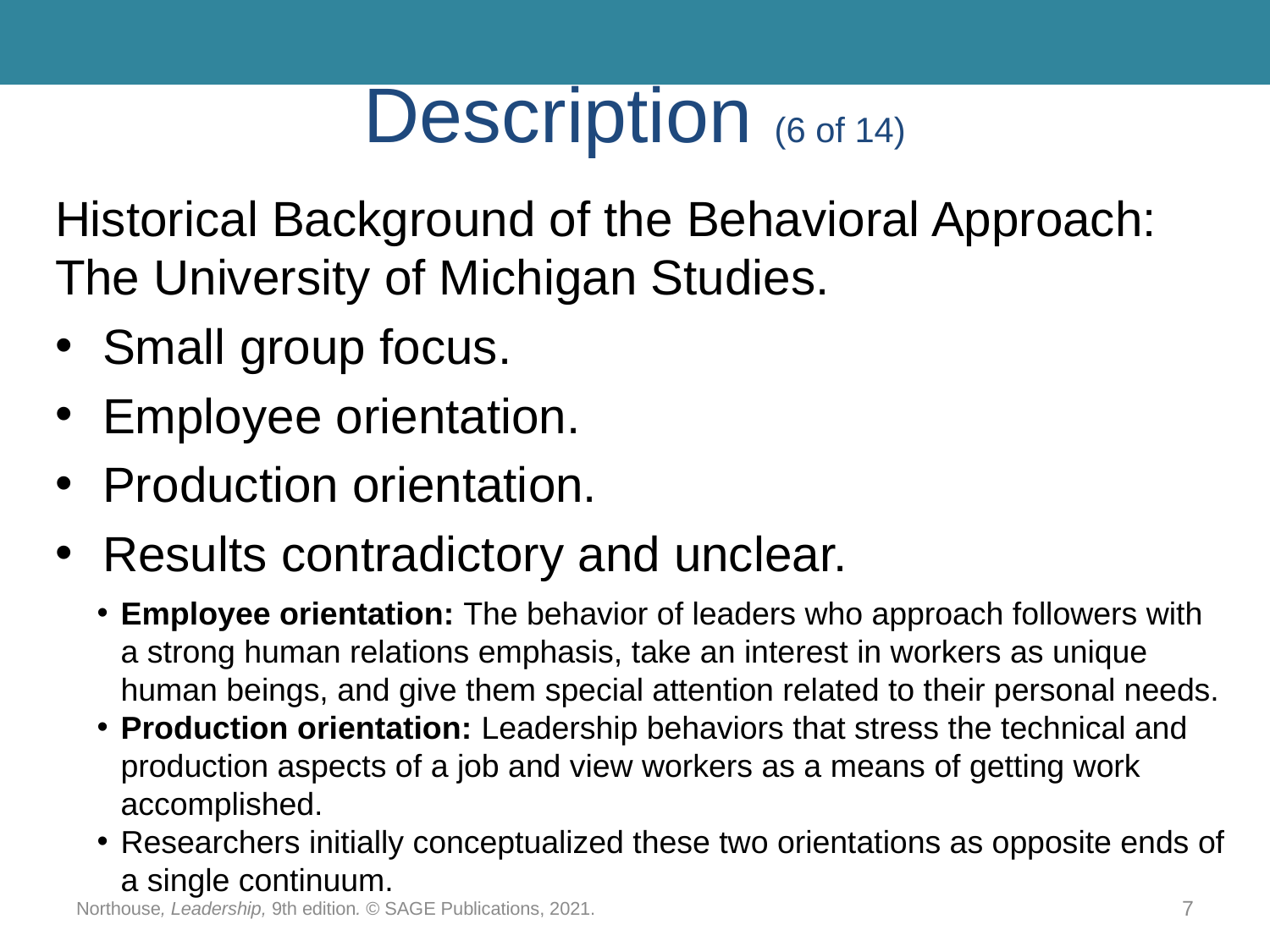

# Description (6 of 14)
Historical Background of the Behavioral Approach: The University of Michigan Studies.
Small group focus.
Employee orientation.
Production orientation.
Results contradictory and unclear.
Employee orientation: The behavior of leaders who approach followers with a strong human relations emphasis, take an interest in workers as unique human beings, and give them special attention related to their personal needs.
Production orientation: Leadership behaviors that stress the technical and production aspects of a job and view workers as a means of getting work accomplished.
Researchers initially conceptualized these two orientations as opposite ends of a single continuum.
Northouse, Leadership, 9th edition. © SAGE Publications, 2021.
7